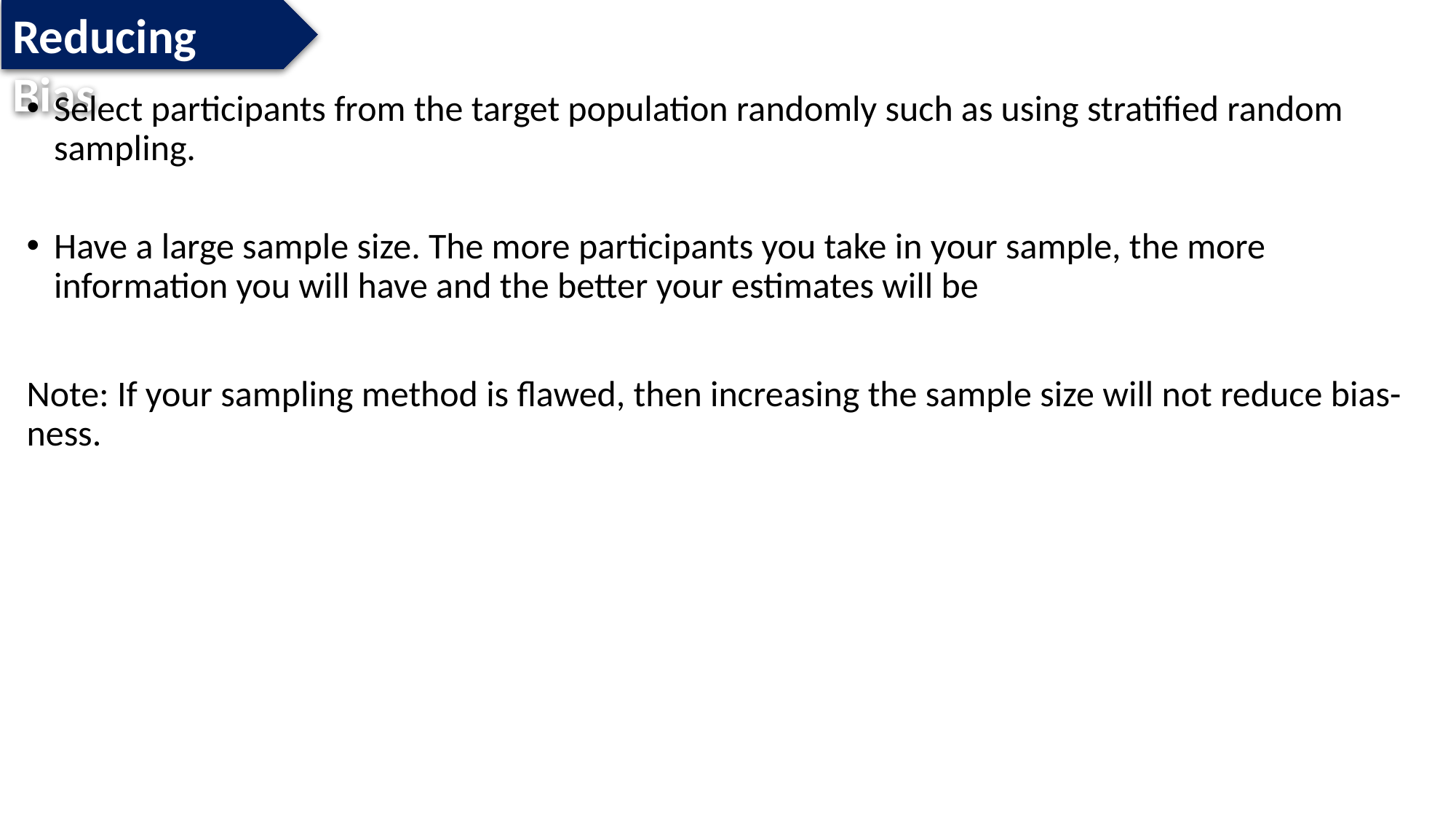

Reducing Bias
Select participants from the target population randomly such as using stratified random sampling.
Have a large sample size. The more participants you take in your sample, the more information you will have and the better your estimates will be

Note: If your sampling method is flawed, then increasing the sample size will not reduce bias-ness.